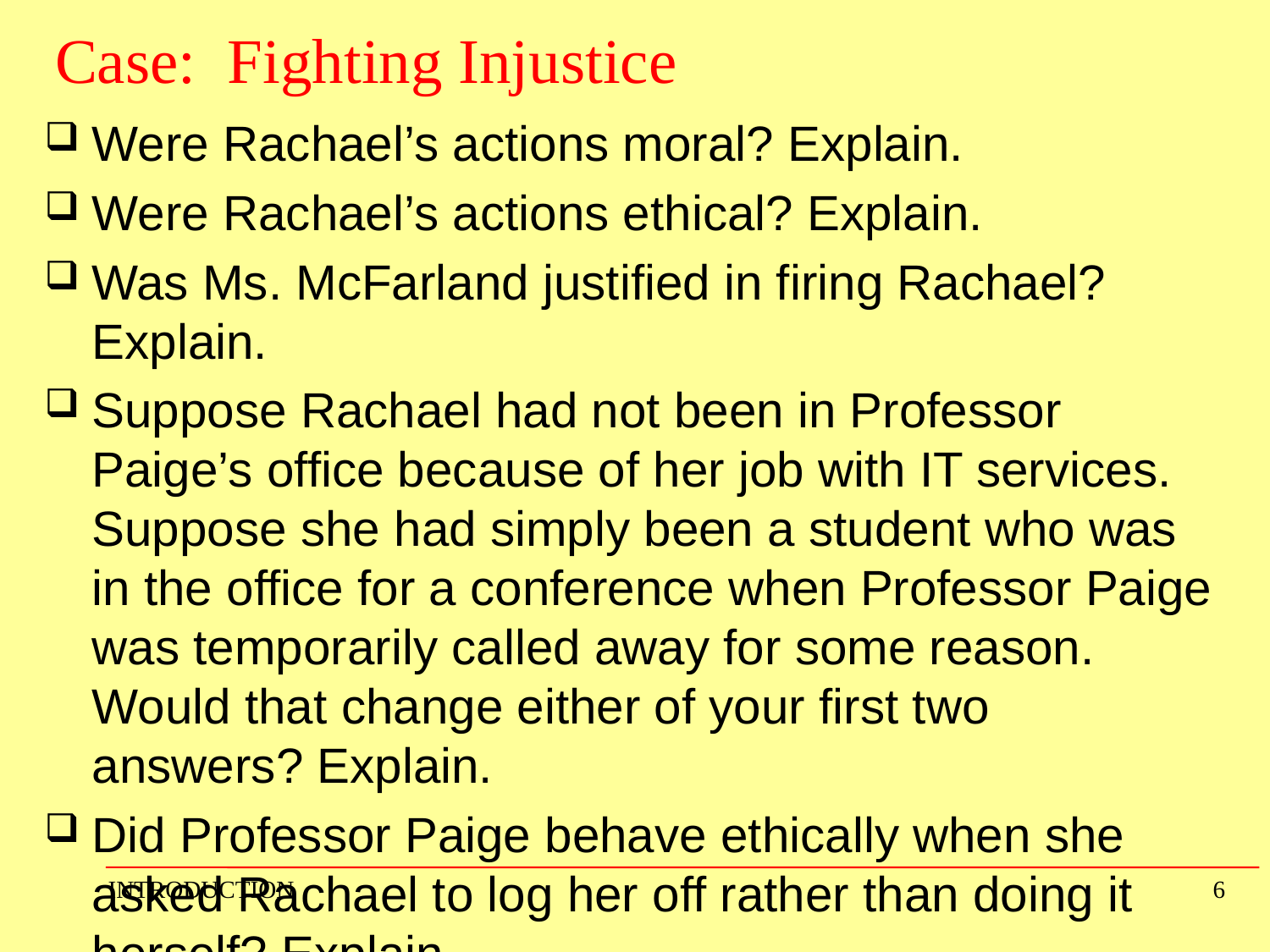

# Case:  Fighting Injustice
Were Rachael’s actions moral? Explain.
Were Rachael’s actions ethical? Explain.
Was Ms. McFarland justified in firing Rachael? Explain.
Suppose Rachael had not been in Professor Paige’s office because of her job with IT services. Suppose she had simply been a student who was in the office for a conference when Professor Paige was temporarily called away for some reason. Would that change either of your first two answers? Explain.
Did Professor Paige behave ethically when she asked Rachael to log her off rather than doing it herself? Explain
INTRODUCTION
6